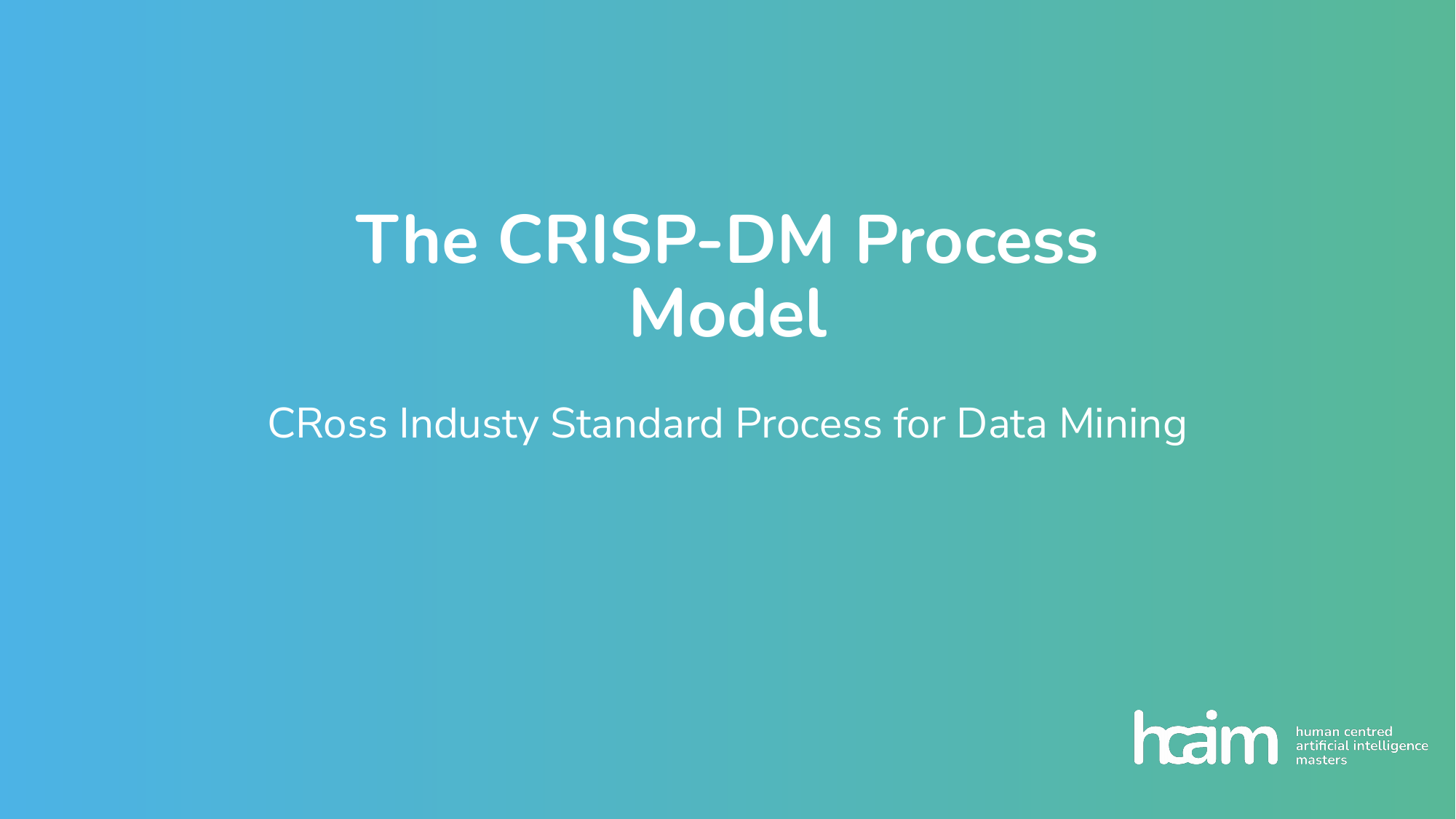

# The CRISP-DM Process Model
CRoss Industy Standard Process for Data Mining